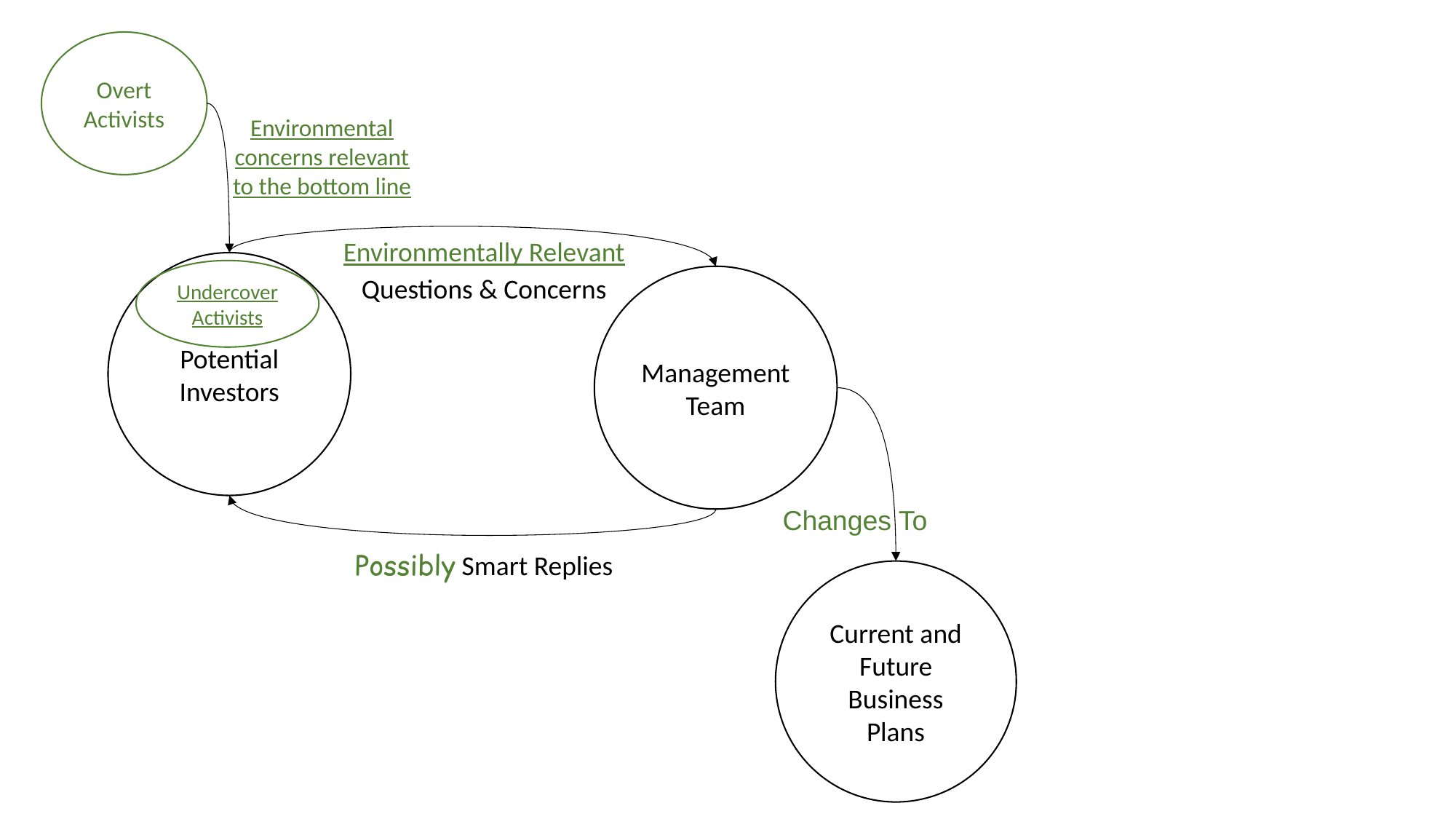

Overt
Activists
Environmental concerns relevant to the bottom line
Environmentally Relevant
Potential
Investors
Undercover
Activists
Questions & Concerns
Management
Team
Changes To
Possibly Smart Replies
Current and Future Business Plans